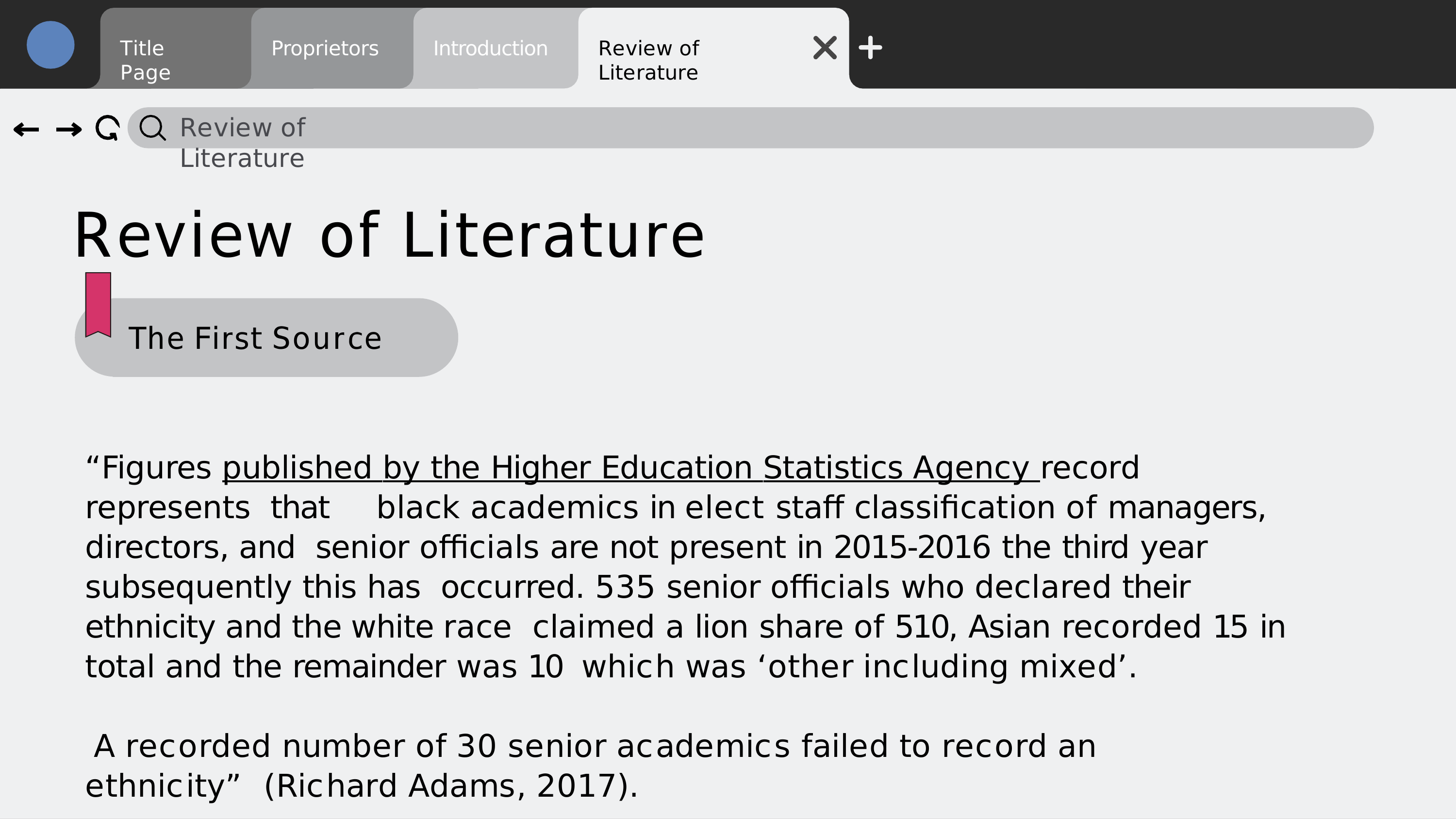

Title Page
Proprietors
Introduction
Review of Literature
Review of Literature
Review of Literature
The First Source

“Figures published by the Higher Education Statistics Agency record represents  that	black academics in elect staff classification of managers, directors, and  senior officials are not present in 2015-2016 the third year subsequently this has  occurred. 535 senior officials who declared their ethnicity and the white race  claimed a lion share of 510, Asian recorded 15 in total and the remainder was 10  which was ‘other including mixed’.

A recorded number of 30 senior academics failed to record an ethnicity”  (Richard Adams, 2017).